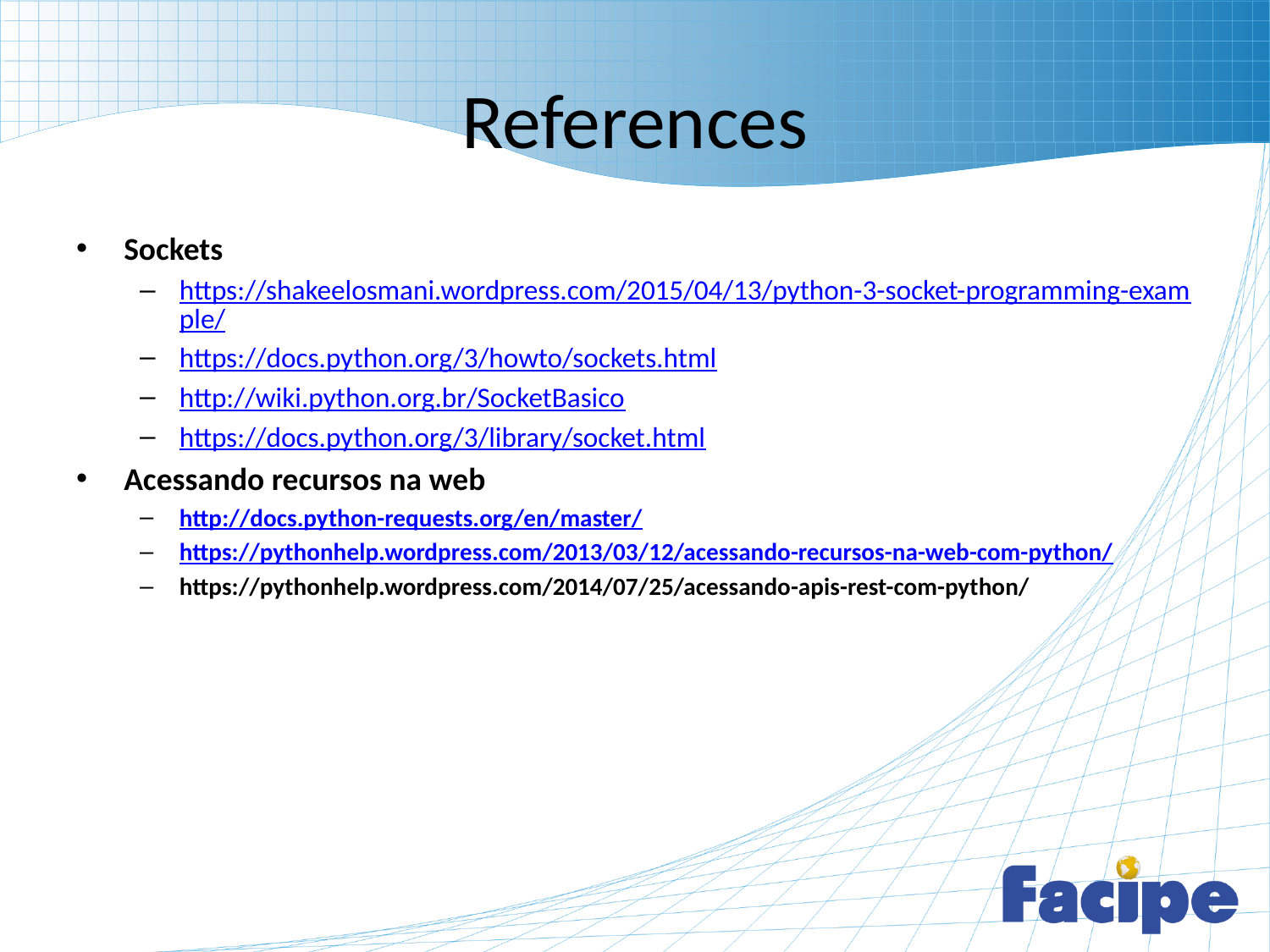

# References
Sockets
https://shakeelosmani.wordpress.com/2015/04/13/python-3-socket-programming-example/
https://docs.python.org/3/howto/sockets.html
http://wiki.python.org.br/SocketBasico
https://docs.python.org/3/library/socket.html
Acessando recursos na web
http://docs.python-requests.org/en/master/
https://pythonhelp.wordpress.com/2013/03/12/acessando-recursos-na-web-com-python/
https://pythonhelp.wordpress.com/2014/07/25/acessando-apis-rest-com-python/